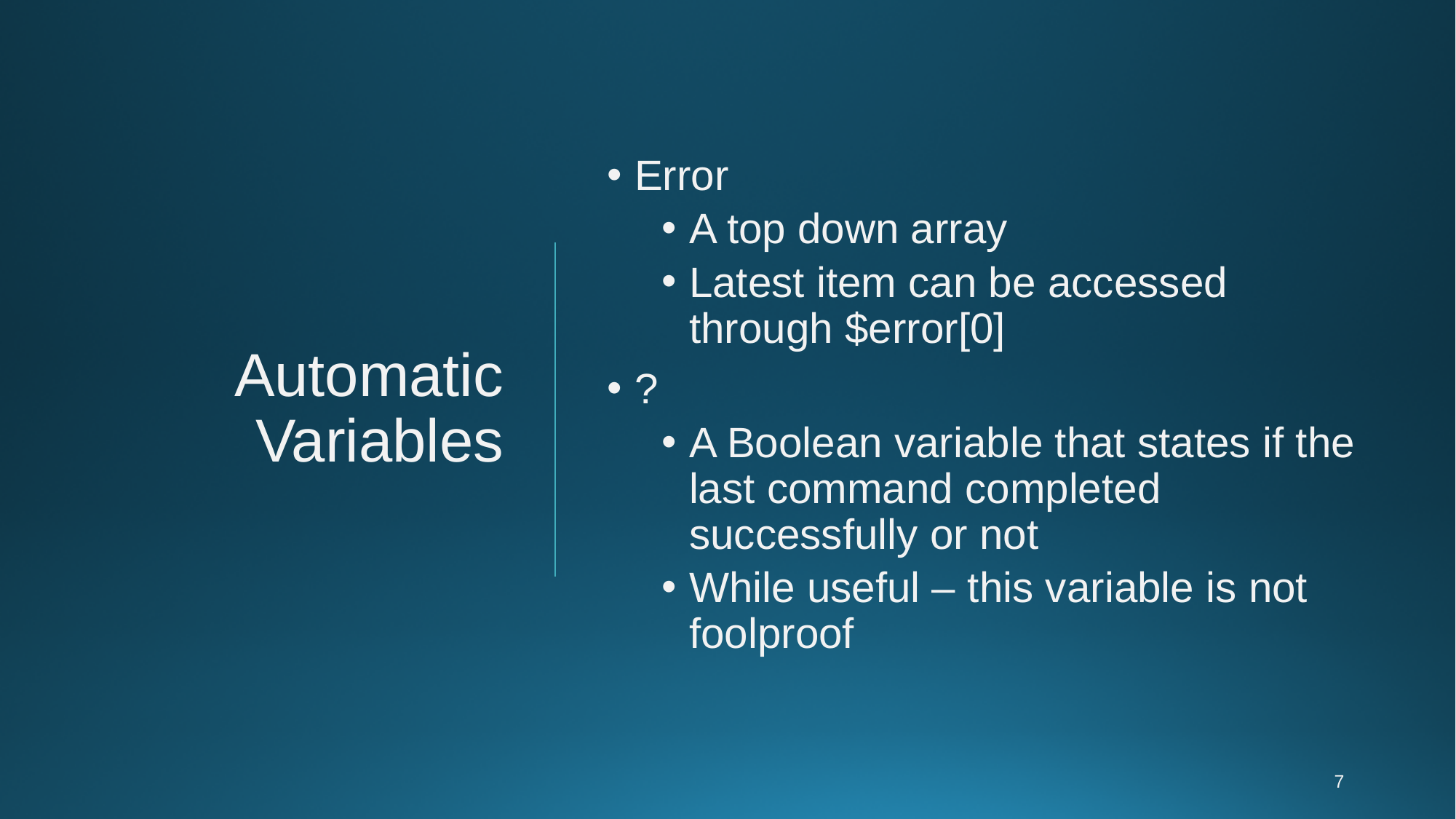

Error
A top down array
Latest item can be accessed through $error[0]
?
A Boolean variable that states if the last command completed successfully or not
While useful – this variable is not foolproof
# Automatic Variables
7